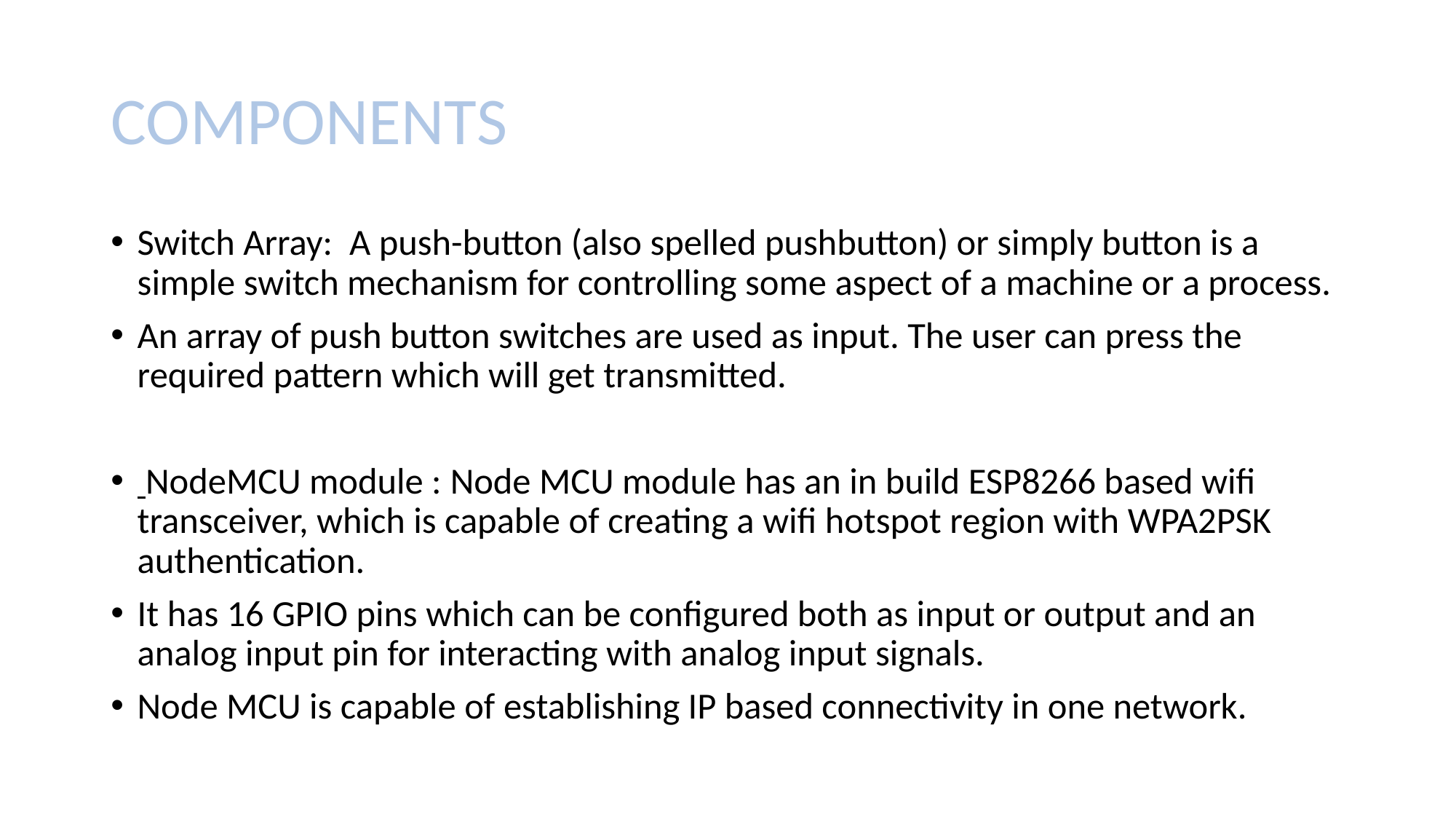

# COMPONENTS
Switch Array:  A push-button (also spelled pushbutton) or simply button is a simple switch mechanism for controlling some aspect of a machine or a process.
An array of push button switches are used as input. The user can press the required pattern which will get transmitted.

 NodeMCU module : Node MCU module has an in build ESP8266 based wifi transceiver, which is capable of creating a wifi hotspot region with WPA2PSK authentication.
It has 16 GPIO pins which can be configured both as input or output and an analog input pin for interacting with analog input signals.
Node MCU is capable of establishing IP based connectivity in one network.